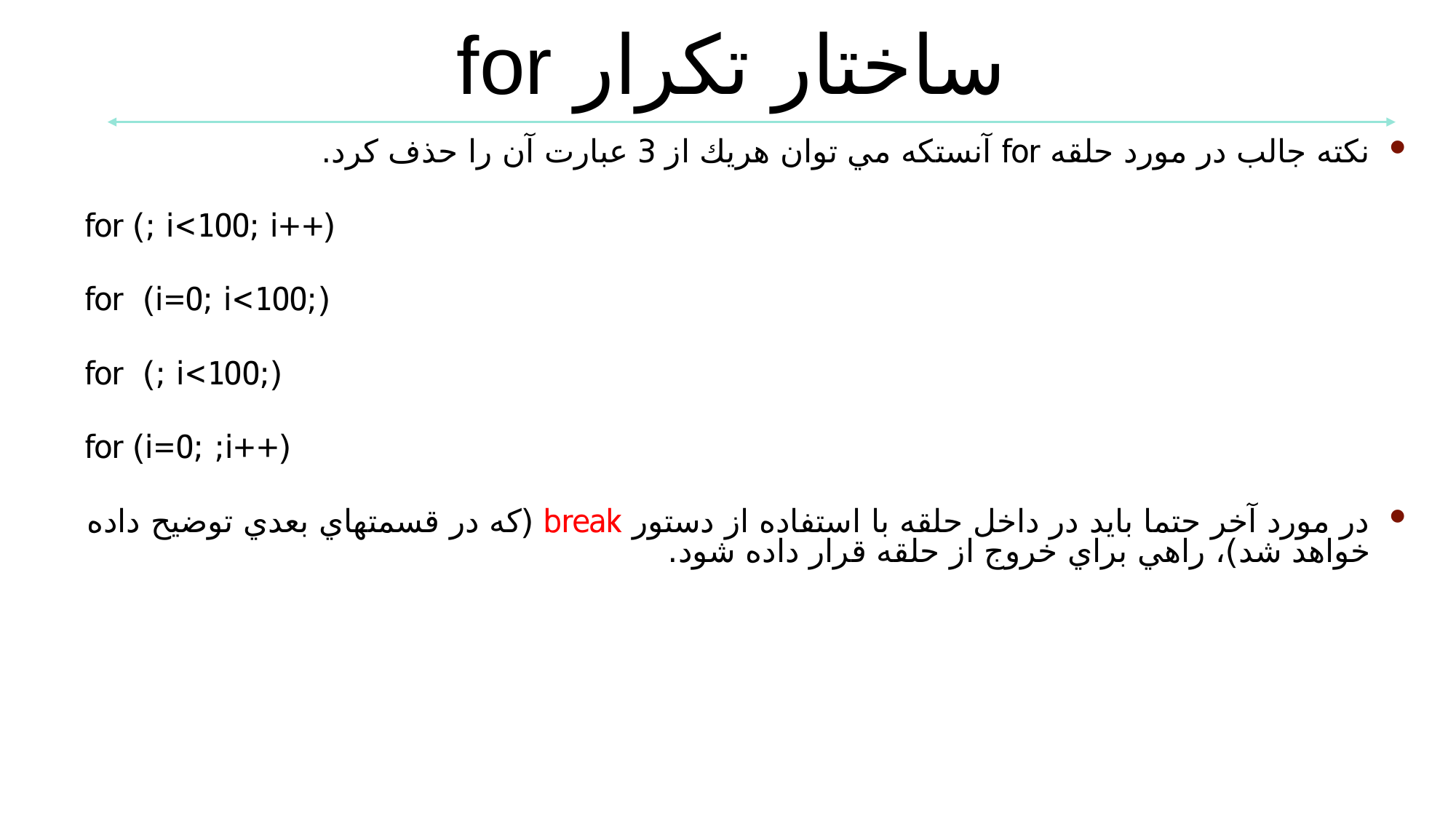

ساختار تكرار for
نكته جالب در مورد حلقه for آنستكه مي توان هريك از 3 عبارت آن را حذف كرد.

for (; i<100; i++)

for  (i=0; i<100;)

for  (; i<100;)

for (i=0; ;i++)

در مورد آخر حتما بايد در داخل حلقه با استفاده از دستور break (كه در قسمتهاي بعدي توضيح داده خواهد شد)، راهي براي خروج از حلقه قرار داده شود.